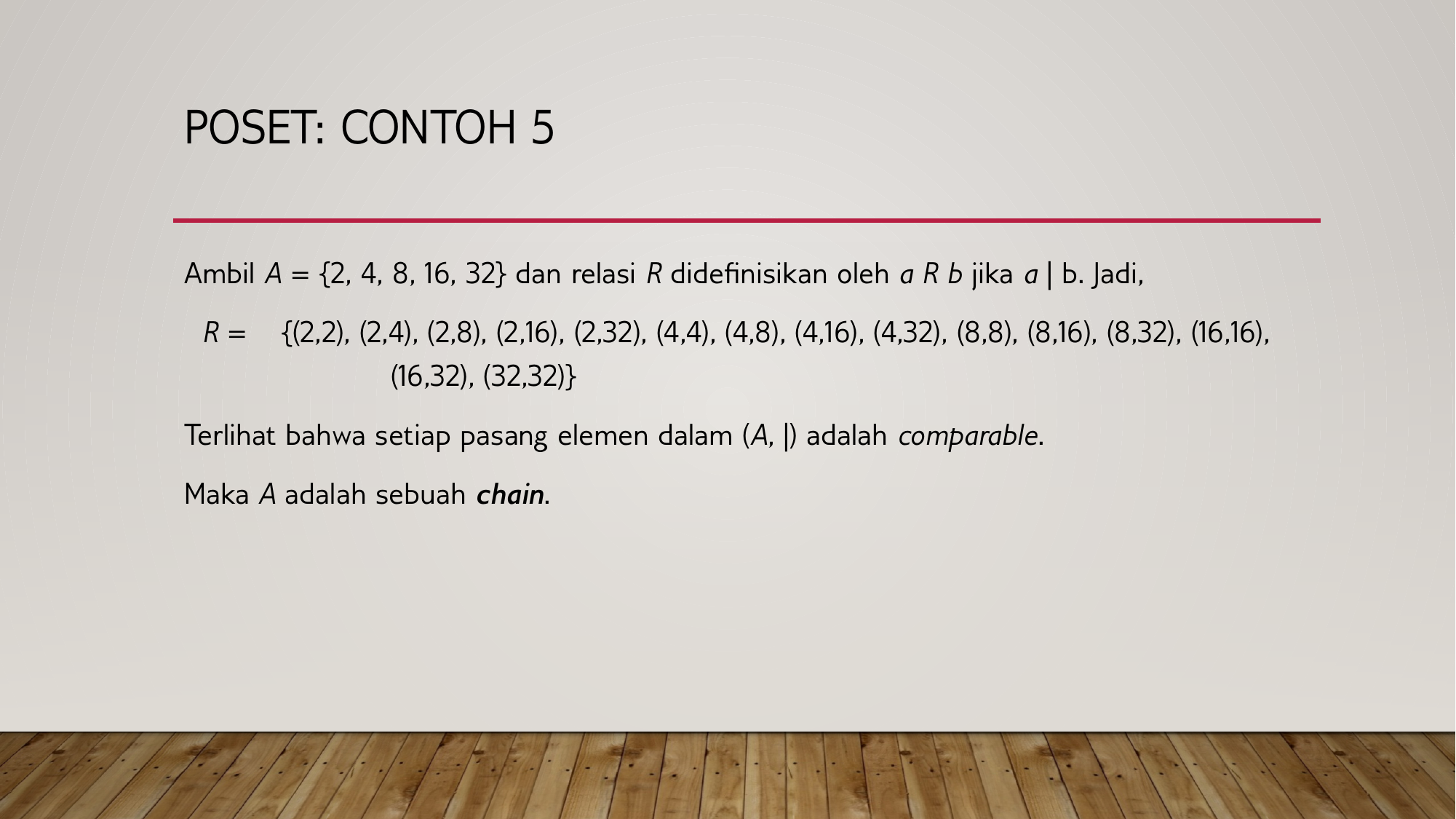

# Poset: contoh 5
Ambil A = {2, 4, 8, 16, 32} dan relasi R didefinisikan oleh a R b jika a | b. Jadi,
  R =	{(2,2), (2,4), (2,8), (2,16), (2,32), (4,4), (4,8), (4,16), (4,32), (8,8), (8,16), (8,32), (16,16), 	(16,32), (32,32)}
Terlihat bahwa setiap pasang elemen dalam (A, |) adalah comparable.
Maka A adalah sebuah chain.